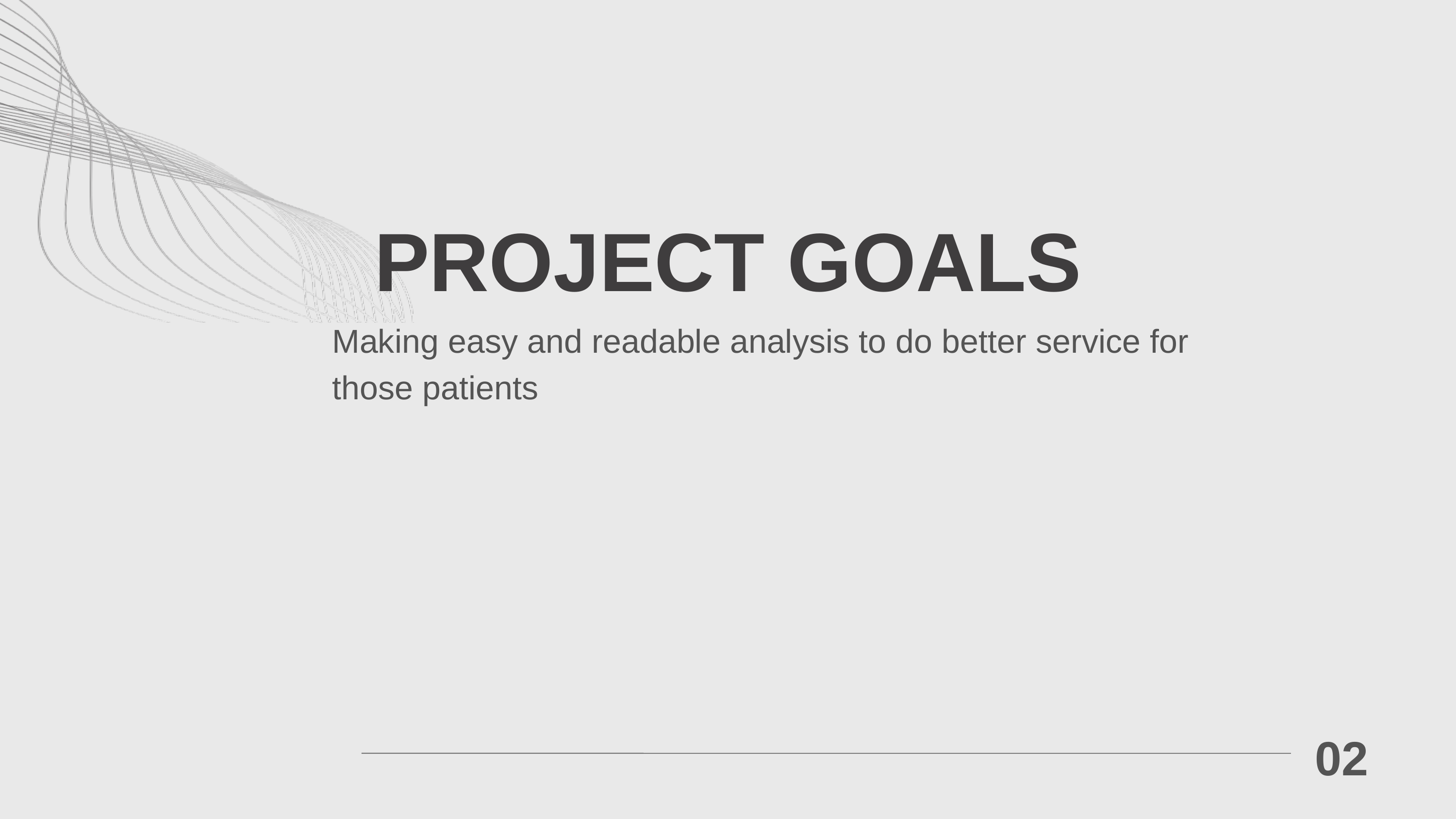

PROJECT GOALS
Making easy and readable analysis to do better service for those patients
02